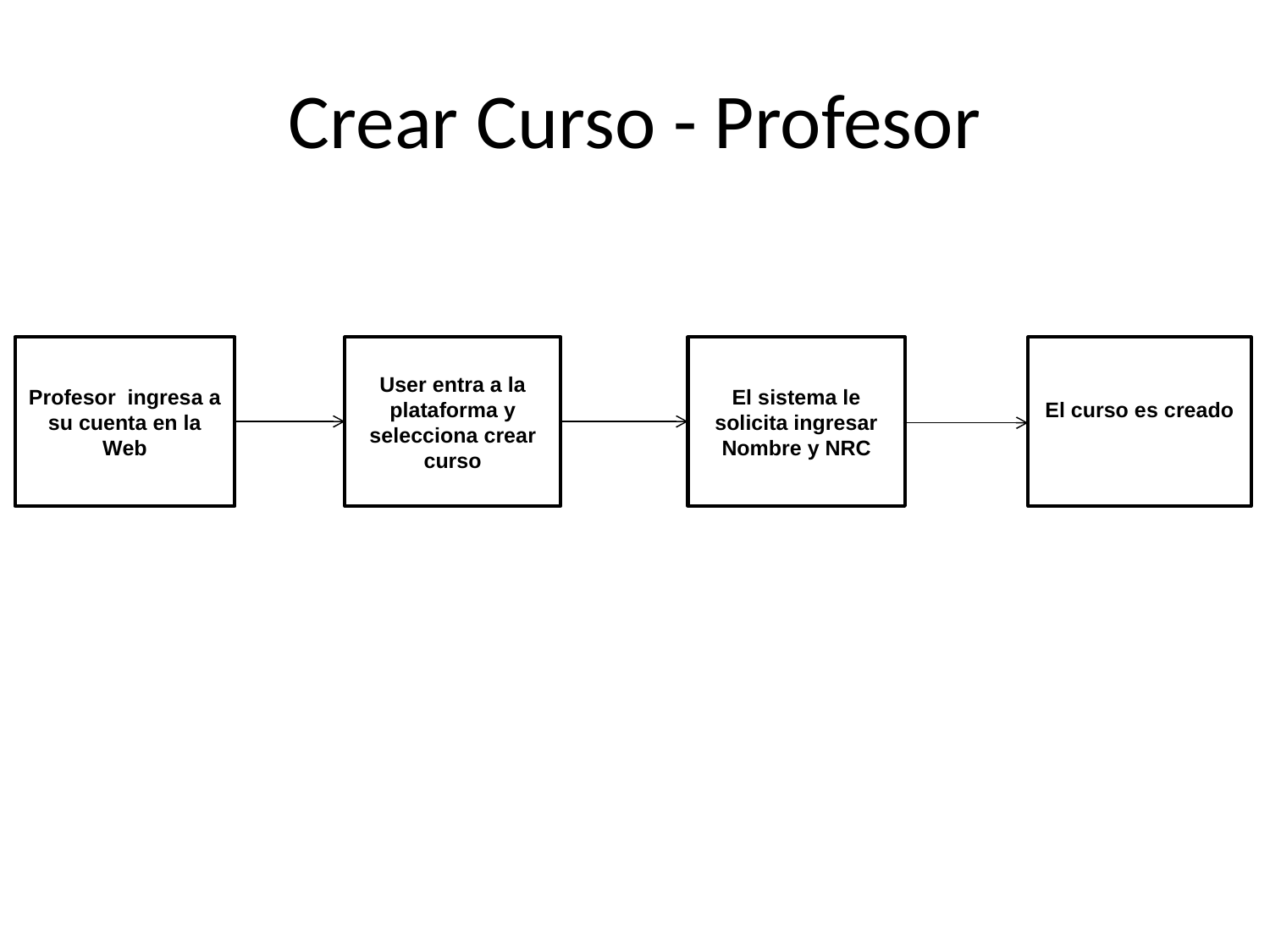

# Crear Curso - Profesor
El curso es creado

Profesor  ingresa a su cuenta en la Web
User entra a la plataforma y selecciona crear curso
El sistema le solicita ingresar Nombre y NRC